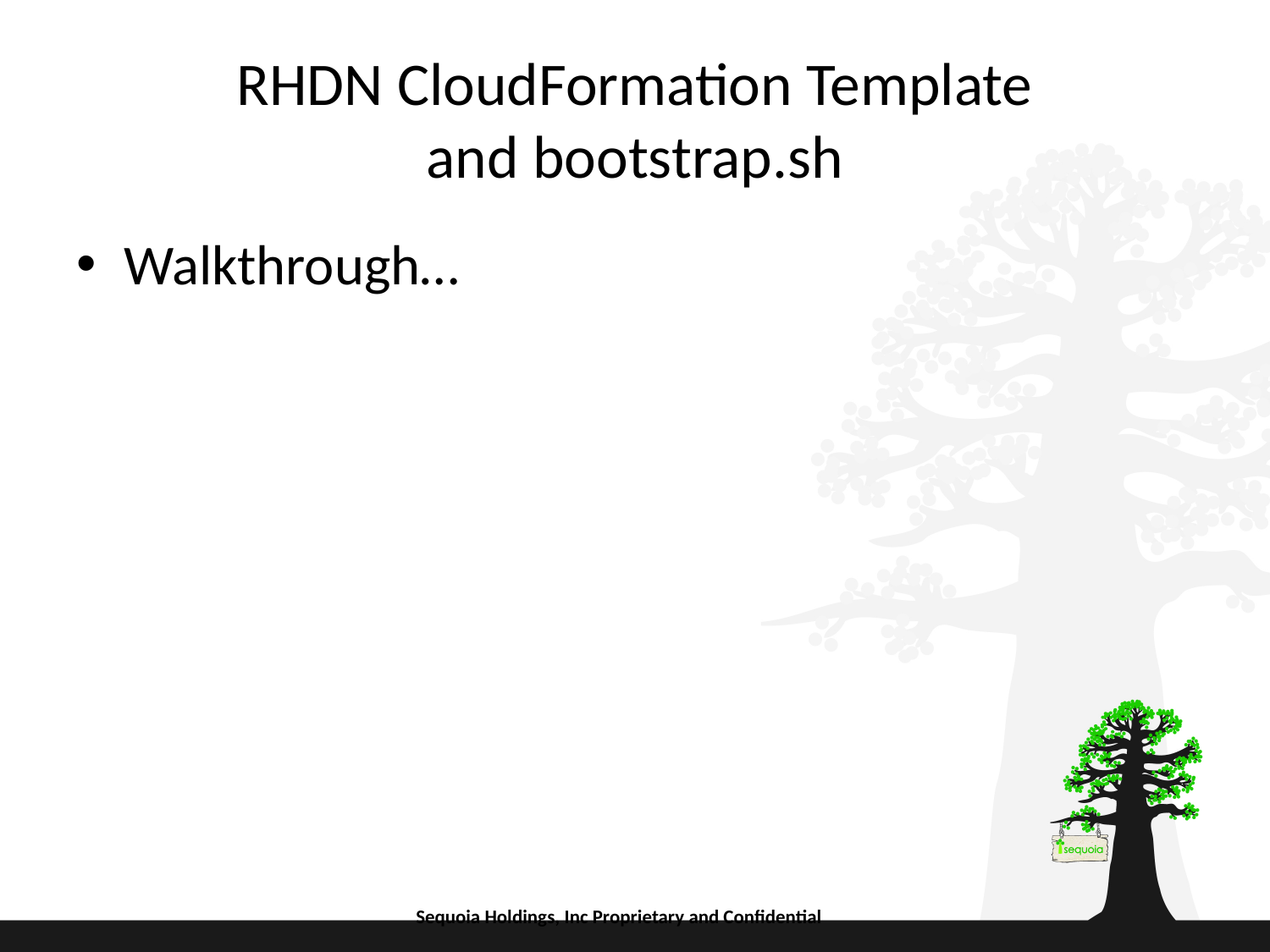

# RHDN CloudFormation Template and bootstrap.sh
Walkthrough…
Sequoia Holdings, Inc Proprietary and Confidential